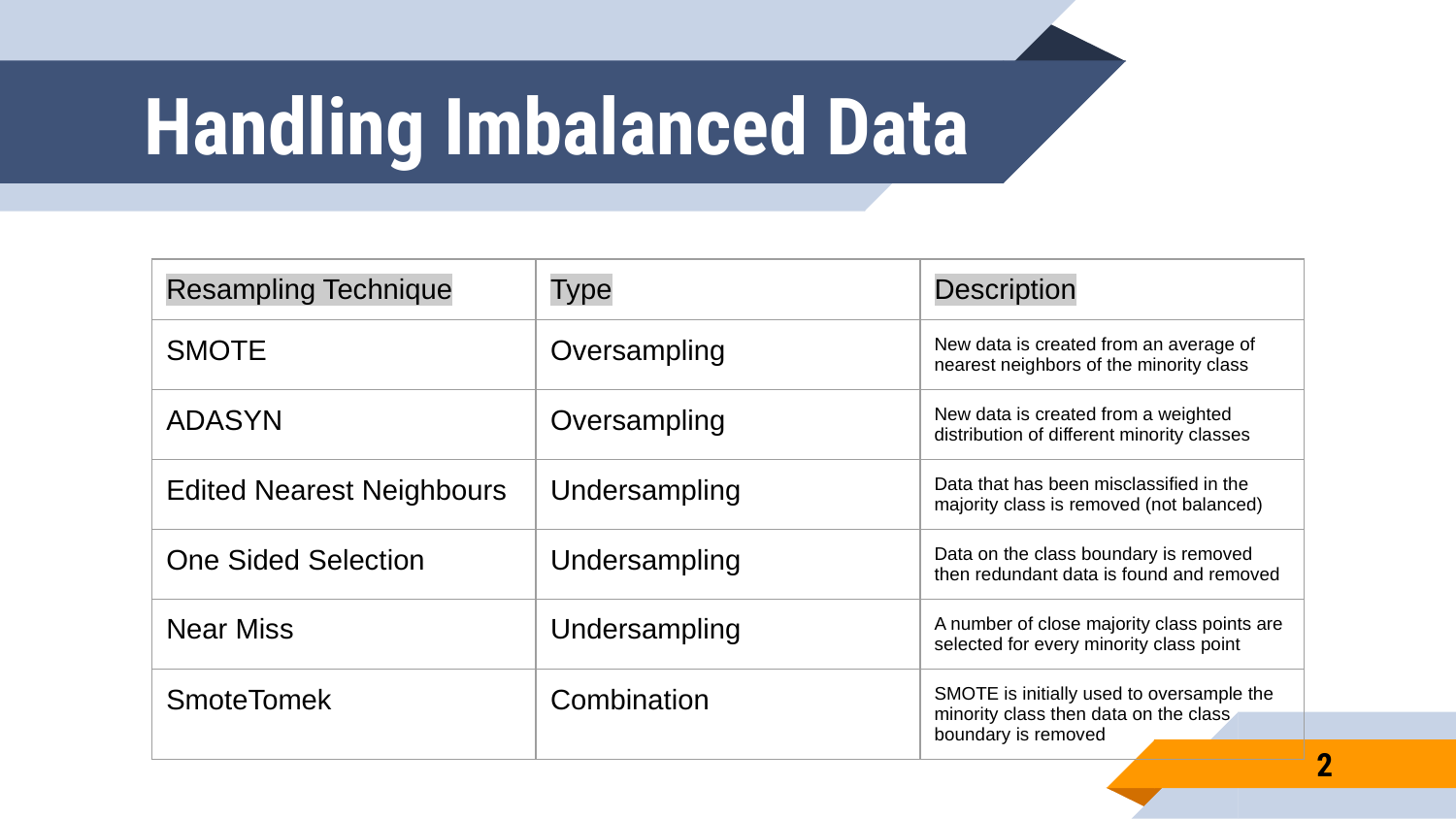

# Handling Imbalanced Data
| Resampling Technique | Type | Description |
| --- | --- | --- |
| SMOTE | Oversampling | New data is created from an average of nearest neighbors of the minority class |
| ADASYN | Oversampling | New data is created from a weighted distribution of different minority classes |
| Edited Nearest Neighbours | Undersampling | Data that has been misclassified in the majority class is removed (not balanced) |
| One Sided Selection | Undersampling | Data on the class boundary is removed then redundant data is found and removed |
| Near Miss | Undersampling | A number of close majority class points are selected for every minority class point |
| SmoteTomek | Combination | SMOTE is initially used to oversample the minority class then data on the class boundary is removed |
2